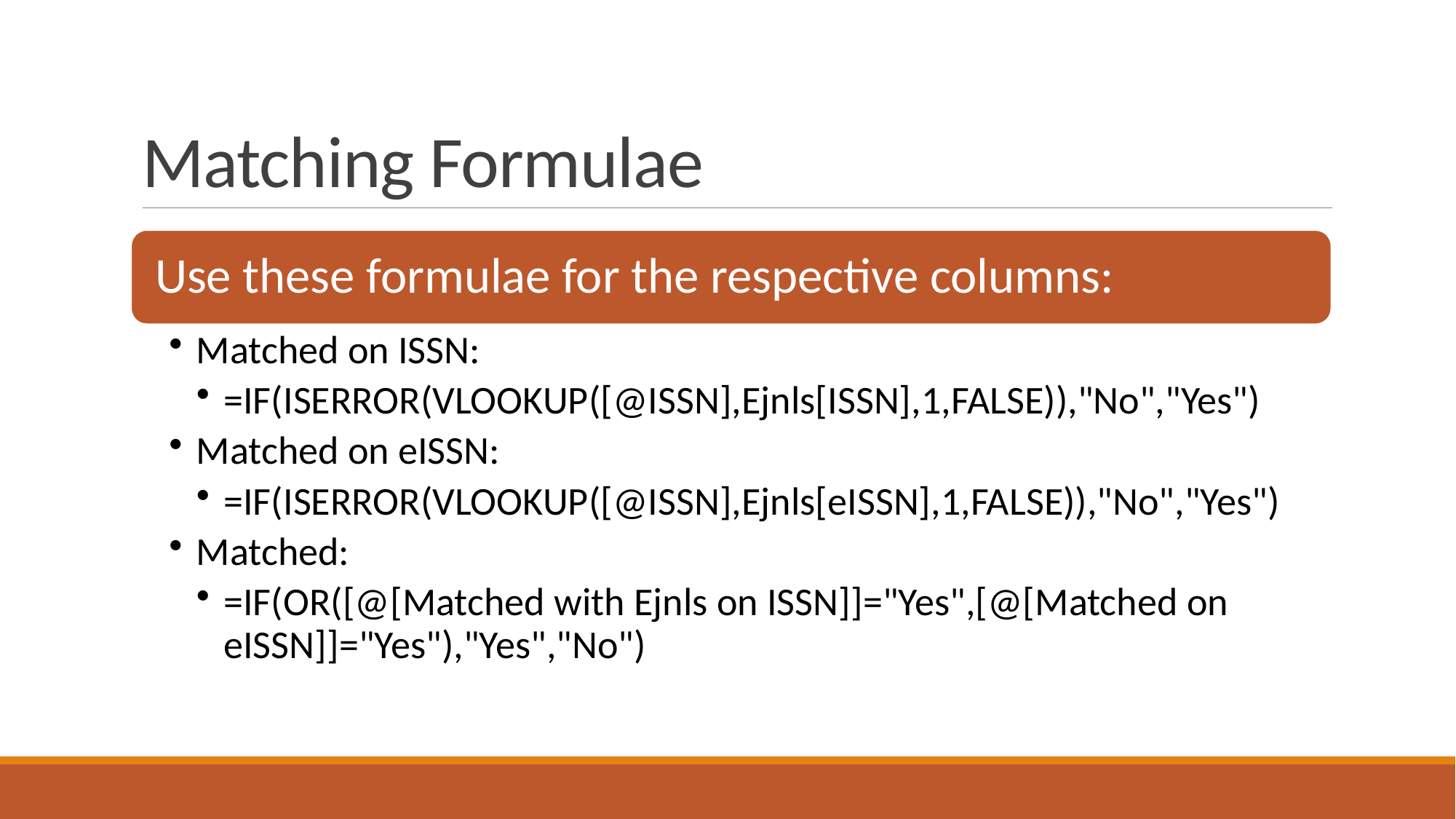

# Matching Formulae
Use these formulae for the respective columns:
Matched on ISSN:
=IF(ISERROR(VLOOKUP([@ISSN],Ejnls[ISSN],1,FALSE)),"No","Yes")
Matched on eISSN:
=IF(ISERROR(VLOOKUP([@ISSN],Ejnls[eISSN],1,FALSE)),"No","Yes")
Matched:
=IF(OR([@[Matched with Ejnls on ISSN]]="Yes",[@[Matched on eISSN]]="Yes"),"Yes","No")